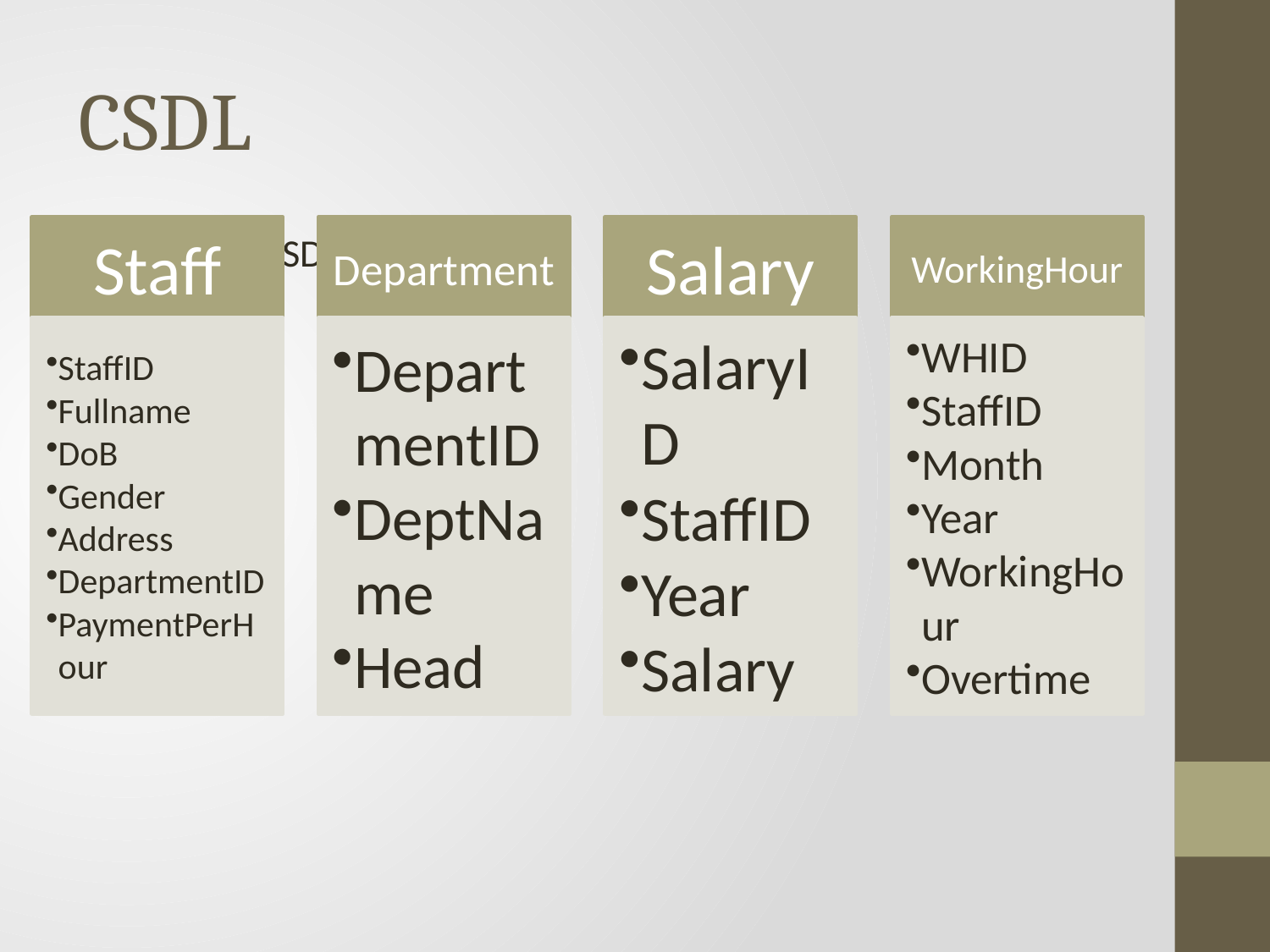

# CSDL
Staff
StaffID
Fullname
Department
DepartmentID
DeptName
Salary
SalaryID
StaffID
DoB
Gender
DepartmentID
Address
Head
Salary
Year
WorkingHour
StaffID
Month
Year
WHID
WorkingHour
PaymentPerHour
Overtime
Sử dụng CSDL từ tuần 12